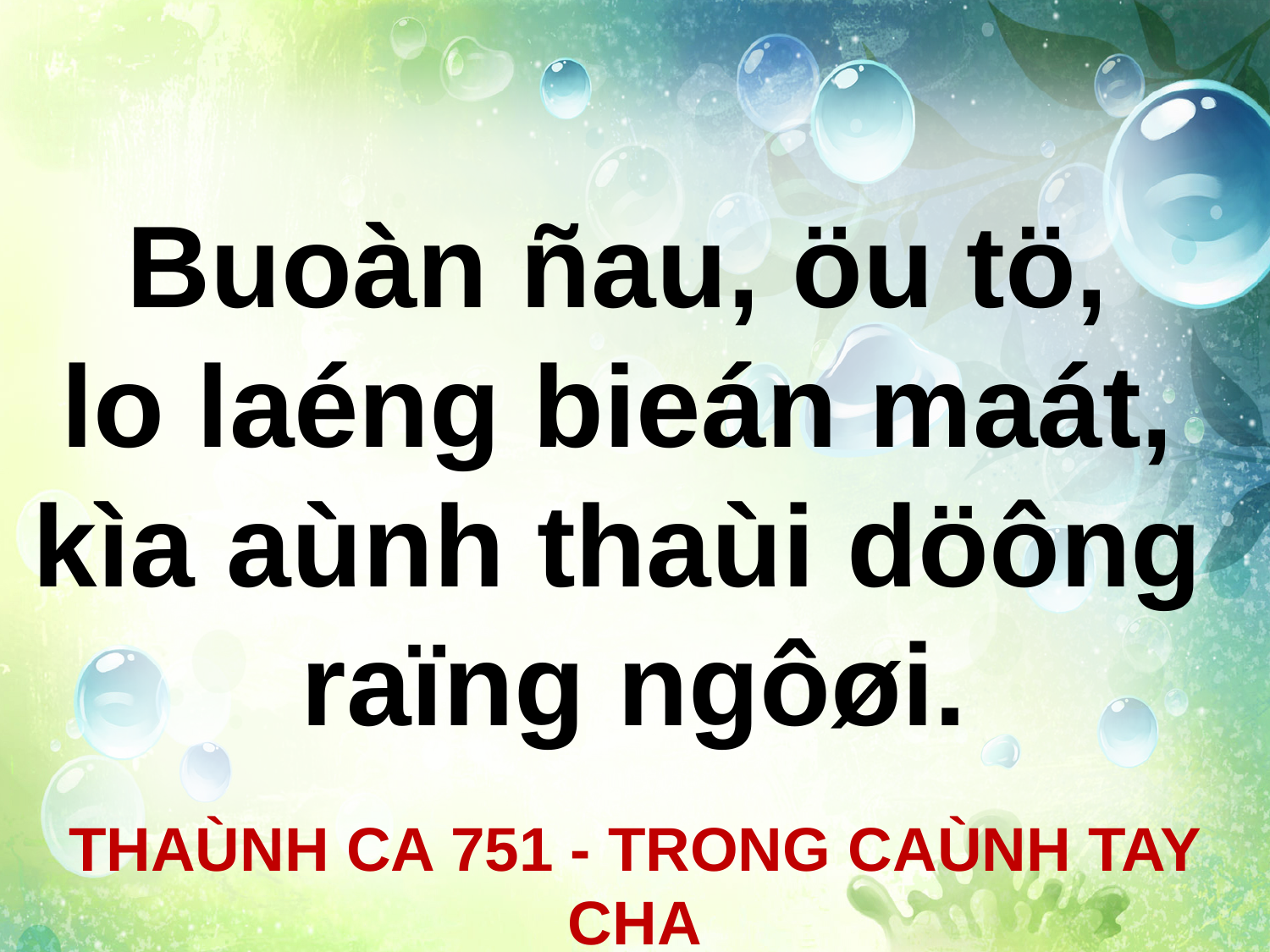

Buoàn ñau, öu tö,
lo laéng bieán maát,
kìa aùnh thaùi döông
raïng ngôøi.
THAÙNH CA 751 - TRONG CAÙNH TAY CHA